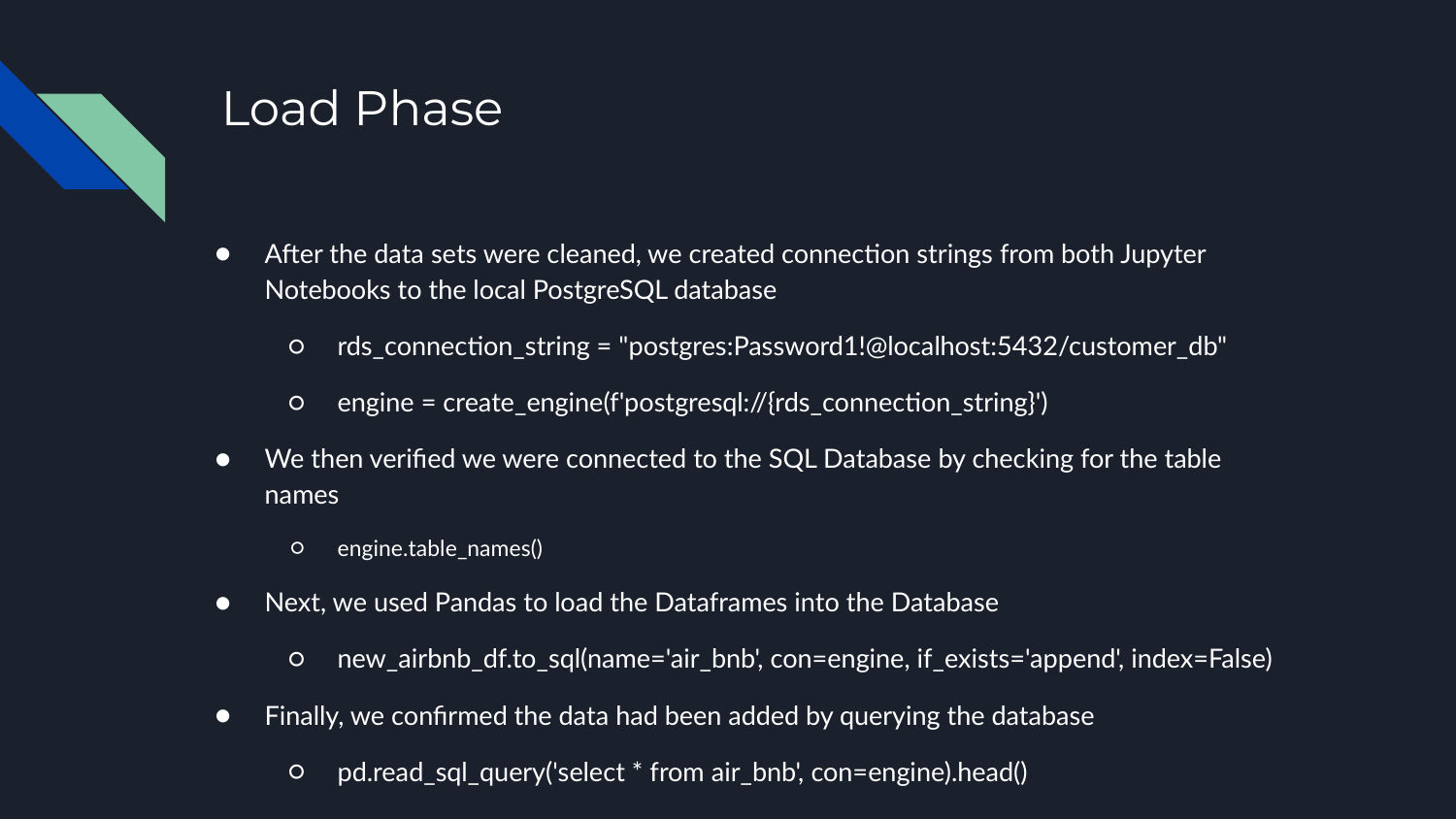

# Load Phase

After the data sets were cleaned, we created connection strings from both Jupyter Notebooks to the local PostgreSQL database
rds_connection_string = "postgres:Password1!@localhost:5432/customer_db"
engine = create_engine(f'postgresql://{rds_connection_string}')
We then verified we were connected to the SQL Database by checking for the table names
engine.table_names()
Next, we used Pandas to load the Dataframes into the Database
new_airbnb_df.to_sql(name='air_bnb', con=engine, if_exists='append', index=False)
Finally, we confirmed the data had been added by querying the database
pd.read_sql_query('select * from air_bnb', con=engine).head()